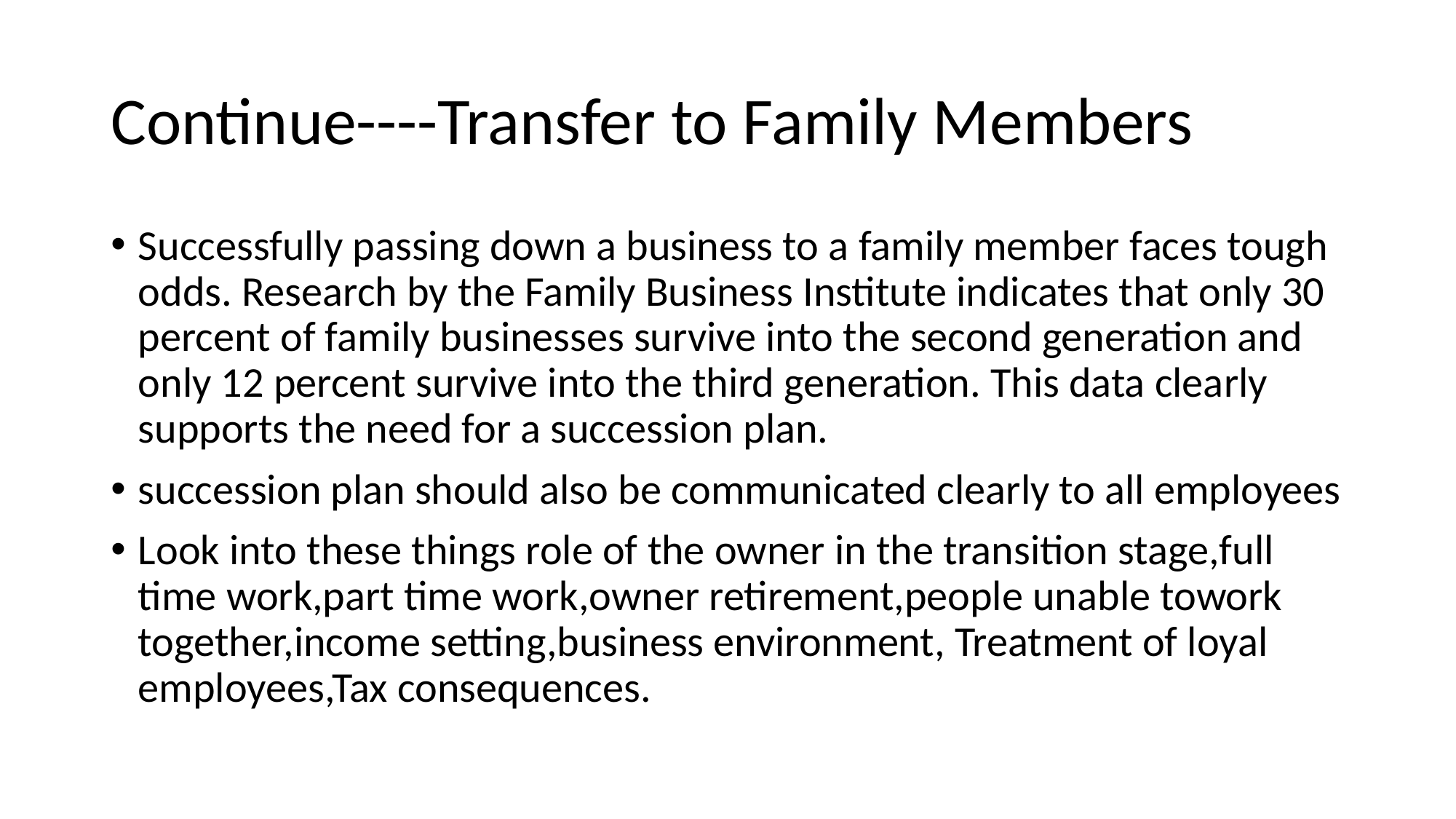

# Continue----Transfer to Family Members
Successfully passing down a business to a family member faces tough odds. Research by the Family Business Institute indicates that only 30 percent of family businesses survive into the second generation and only 12 percent survive into the third generation. This data clearly supports the need for a succession plan.
succession plan should also be communicated clearly to all employees
Look into these things role of the owner in the transition stage,full time work,part time work,owner retirement,people unable towork together,income setting,business environment, Treatment of loyal employees,Tax consequences.